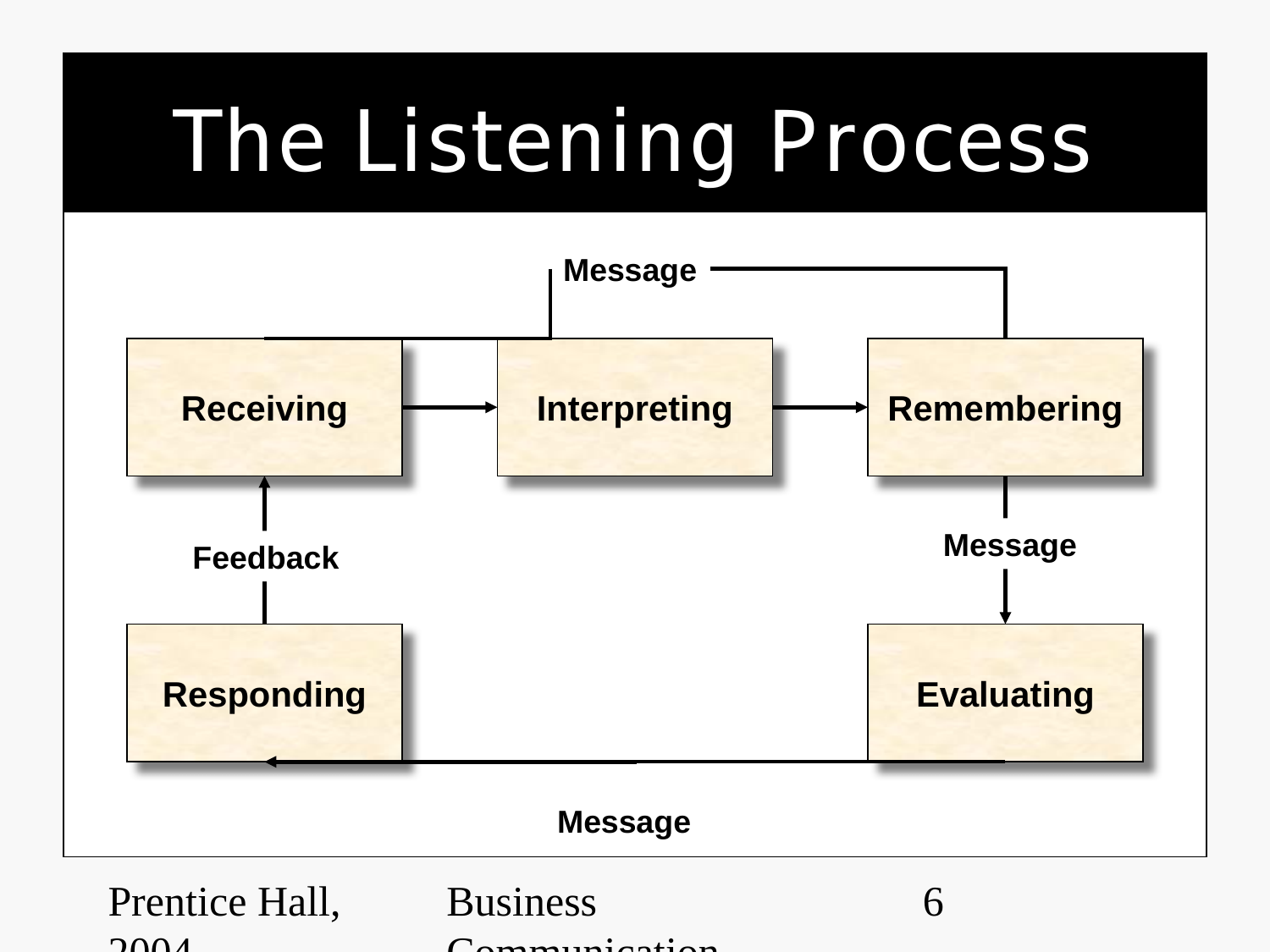

# The Listening Process

Message
Receiving
Interpreting
Remembering
Message
Feedback
Responding
Evaluating
Message
Prentice Hall, 2004
Business Communication Essentials
6